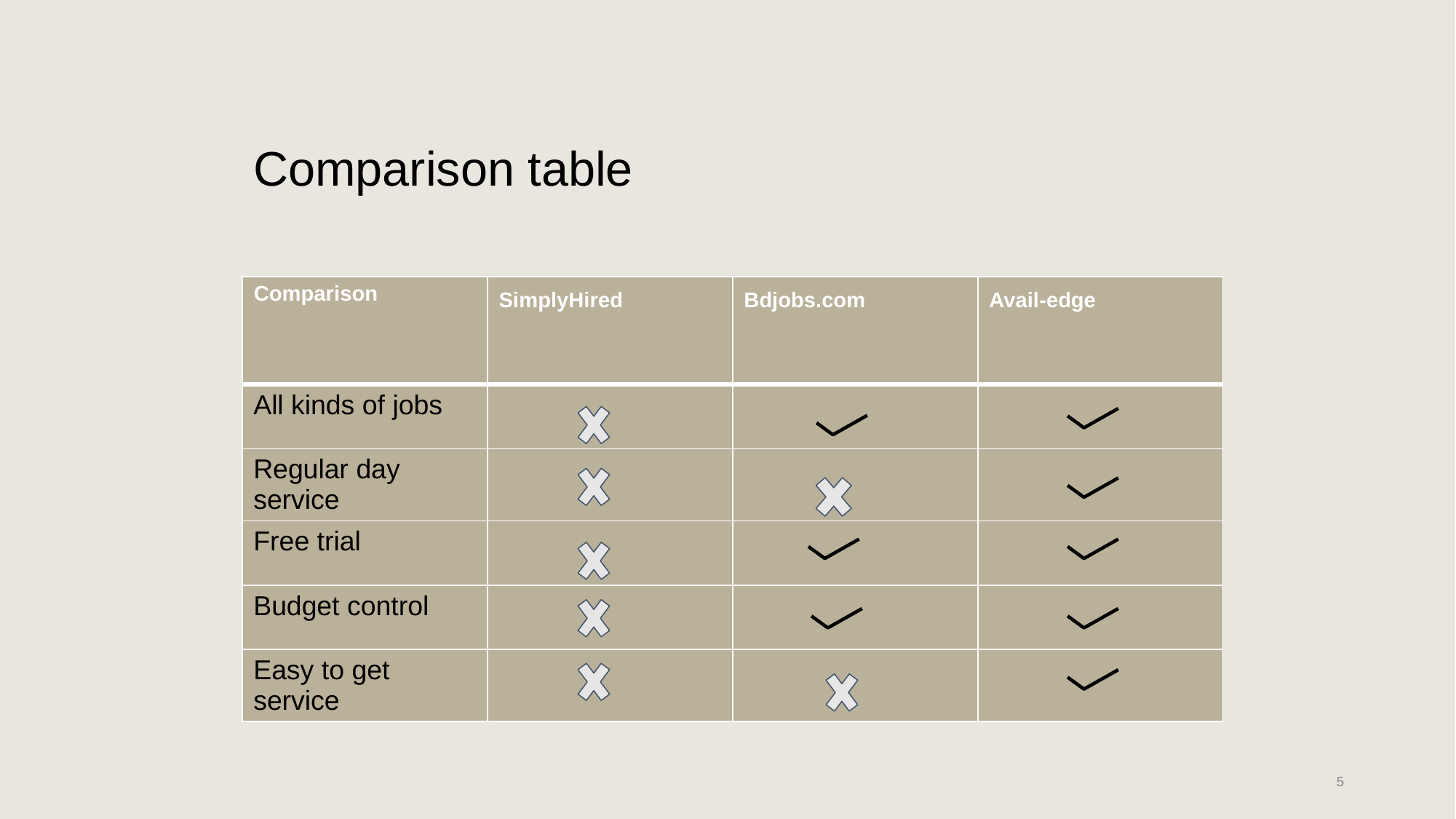

Comparison table
| Comparison | SimplyHired | Bdjobs.com | Avail-edge |
| --- | --- | --- | --- |
| All kinds of jobs |  |  |  |
| Regular day service |  |  |  |
| Free trial |  |  |  |
| Budget control |  |  |  |
| Easy to get service |  |  |  |

5